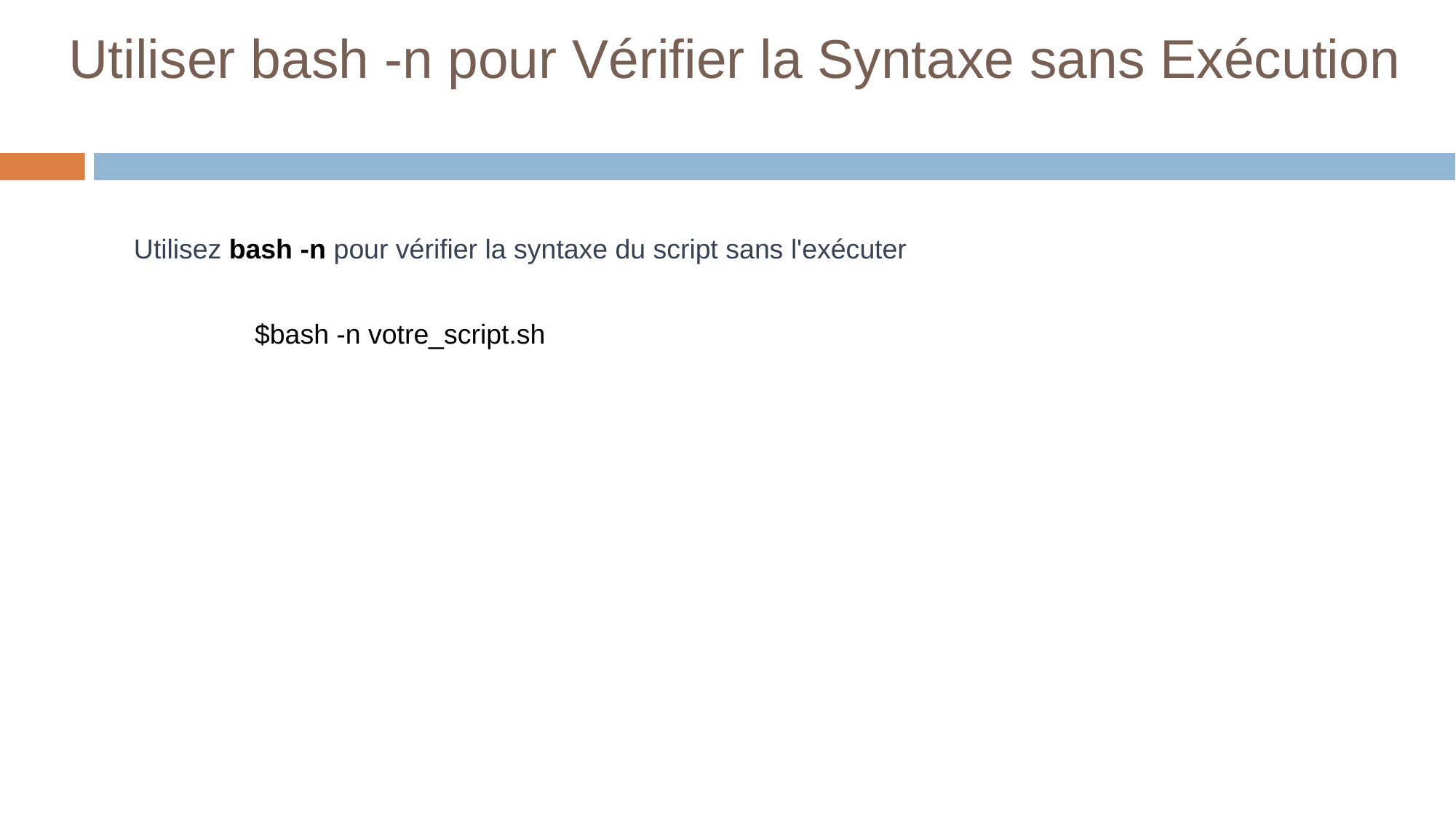

# Utiliser bash -n pour Vérifier la Syntaxe sans Exécution
Utilisez bash -n pour vérifier la syntaxe du script sans l'exécuter
$bash -n votre_script.sh